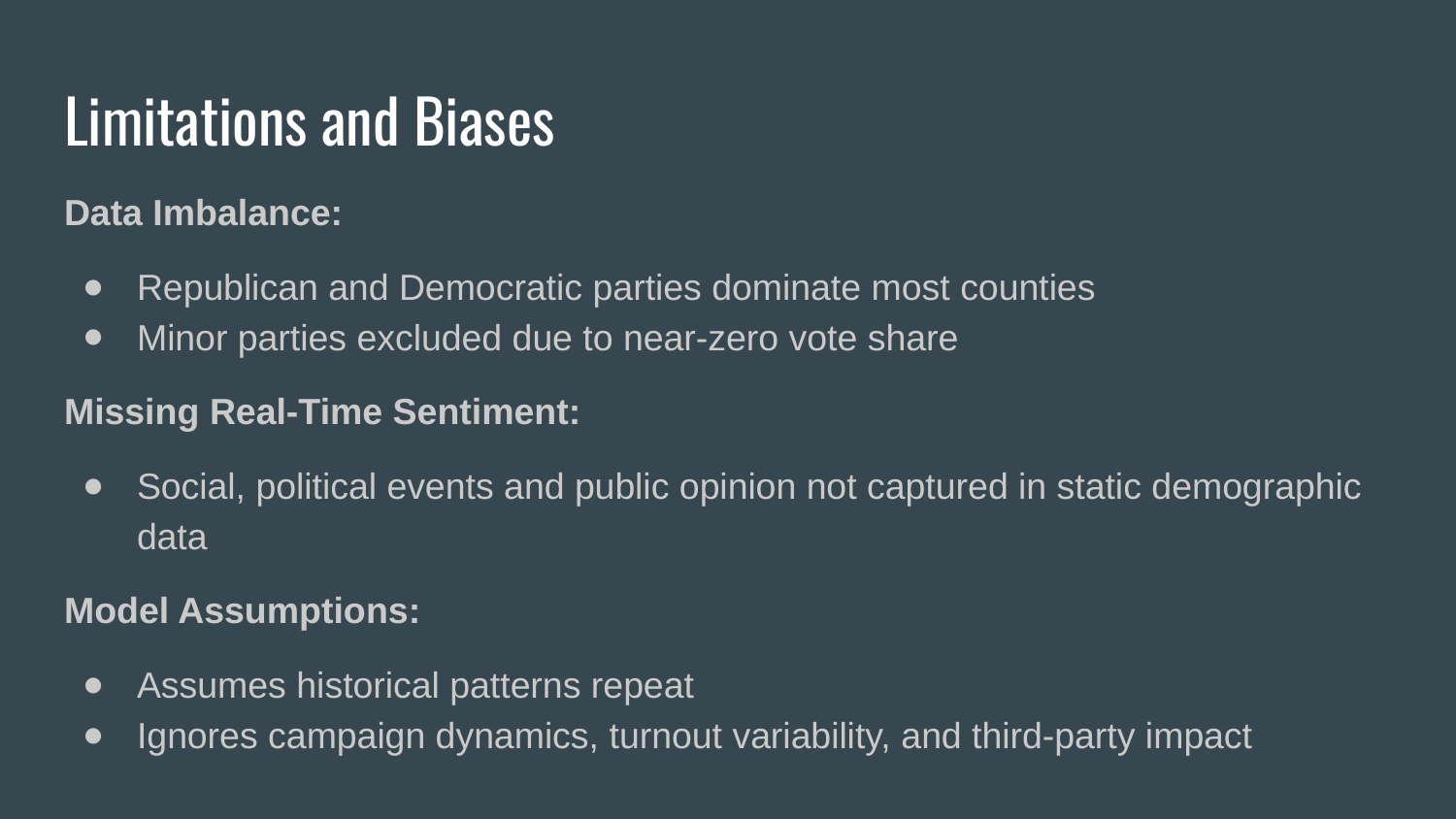

# Limitations and Biases
Data Imbalance:
Republican and Democratic parties dominate most counties
Minor parties excluded due to near-zero vote share
Missing Real-Time Sentiment:
Social, political events and public opinion not captured in static demographic data
Model Assumptions:
Assumes historical patterns repeat
Ignores campaign dynamics, turnout variability, and third-party impact